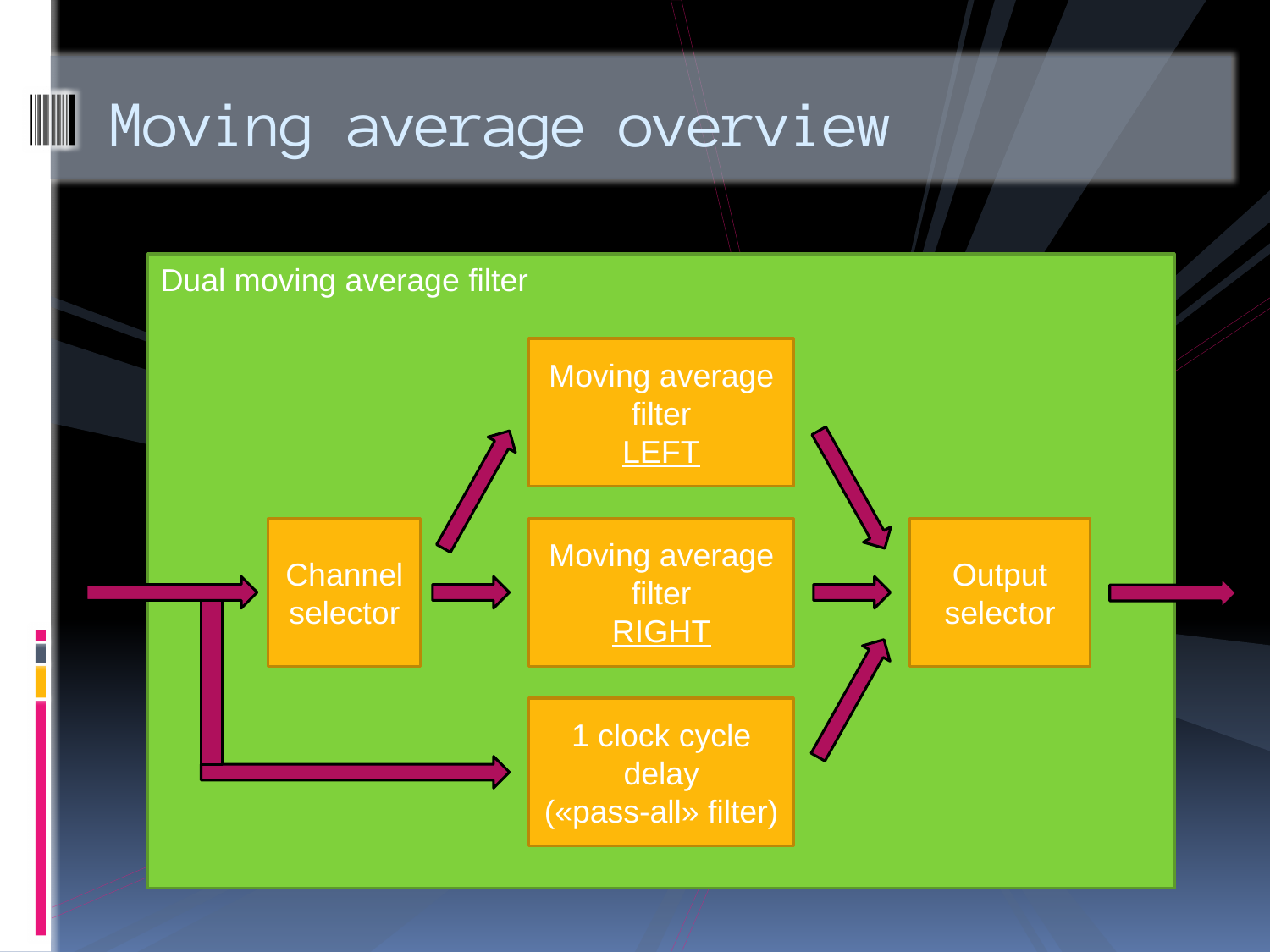

# Moving average overview
Dual moving average filter
Moving average filter
LEFT

Channel
selector
Moving average filter
RIGHT
Output selector

1 clock cycle delay
(«pass-all» filter)